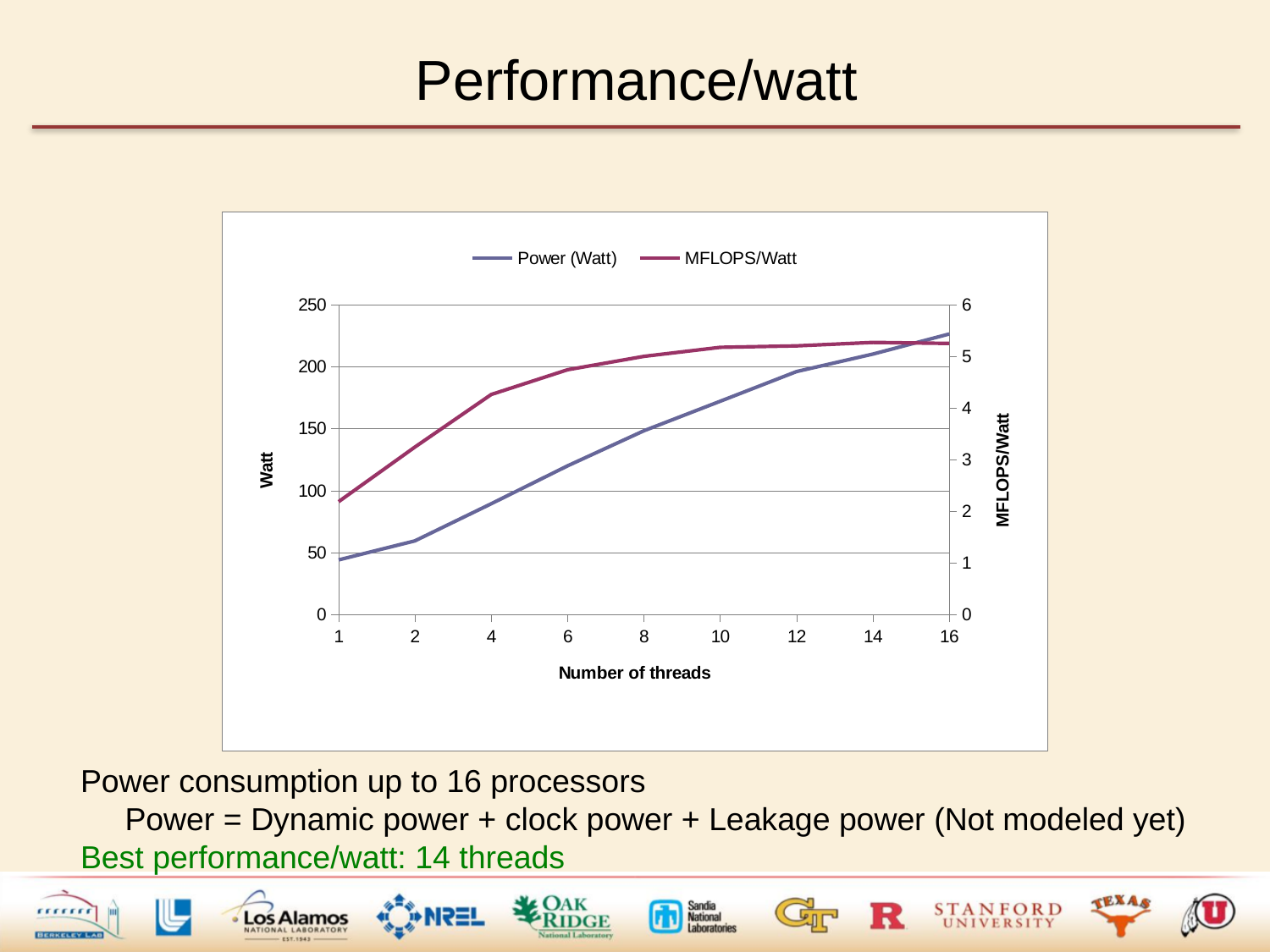

# Performance/watt

### Chart

| Category | Power (Watt) | MFLOPS/Watt |
|---|---|---|
| 1.0 | 44.20780000000001 | 2.187114275851842 |
| 2.0 | 59.52800000000001 | 3.244050396104203 |
| 4.0 | 89.4938 | 4.261581237954354 |
| 6.0 | 120.034 | 4.741240521575293 |
| 8.0 | 148.329 | 4.99992561319888 |
| 10.0 | 172.139 | 5.175187463622898 |
| 12.0 | 196.096 | 5.20323138132157 |
| 14.0 | 210.181 | 5.270008459209761 |
| 16.0 | 226.372 | 5.250860873312925 |
Power consumption up to 16 processors
     Power = Dynamic power + clock power + Leakage power (Not modeled yet)
Best performance/watt: 14 threads